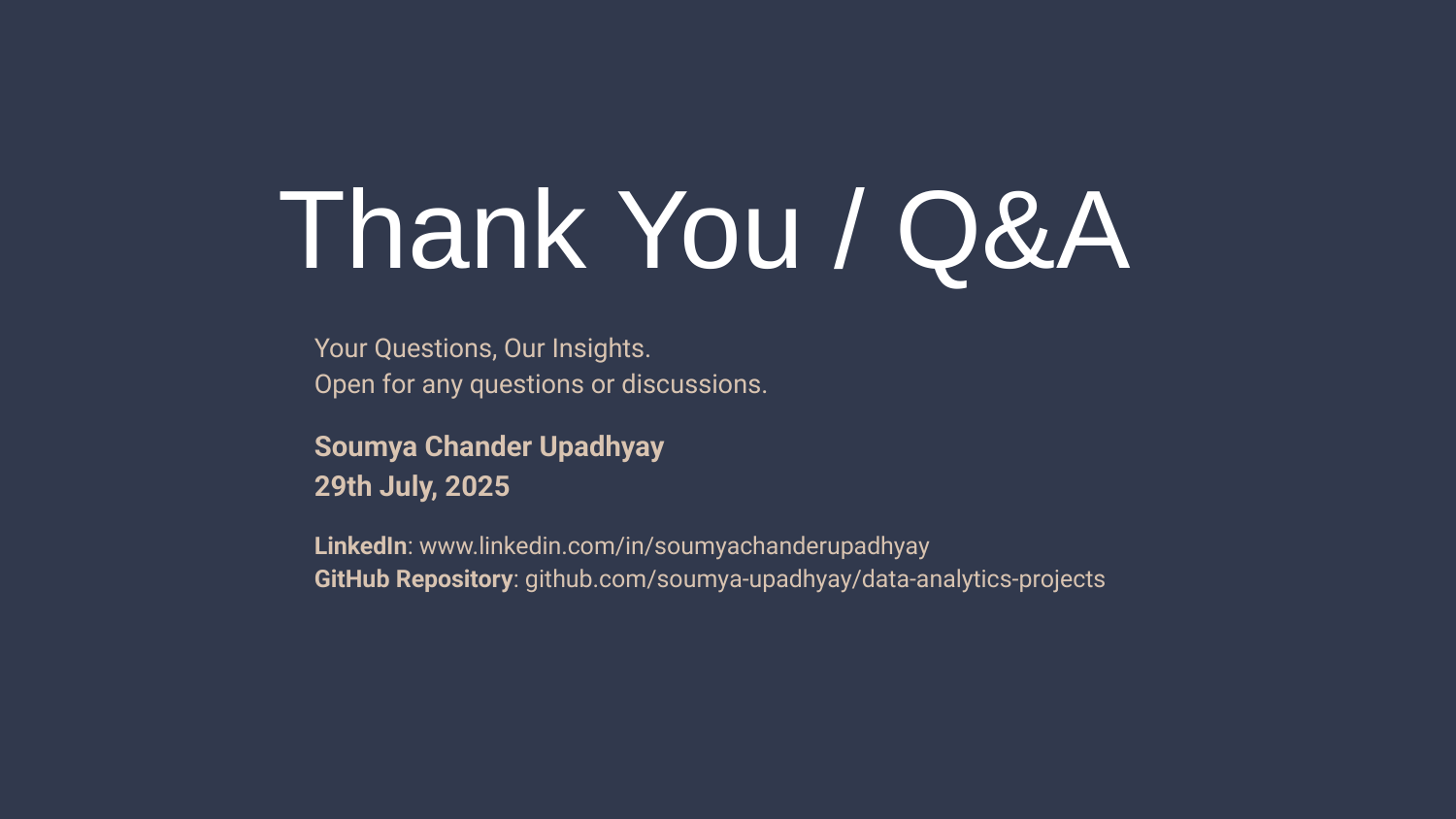

# Thank You / Q&A
Your Questions, Our Insights.
Open for any questions or discussions.
Soumya Chander Upadhyay
29th July, 2025
LinkedIn: www.linkedin.com/in/soumyachanderupadhyay
GitHub Repository: github.com/soumya-upadhyay/data-analytics-projects